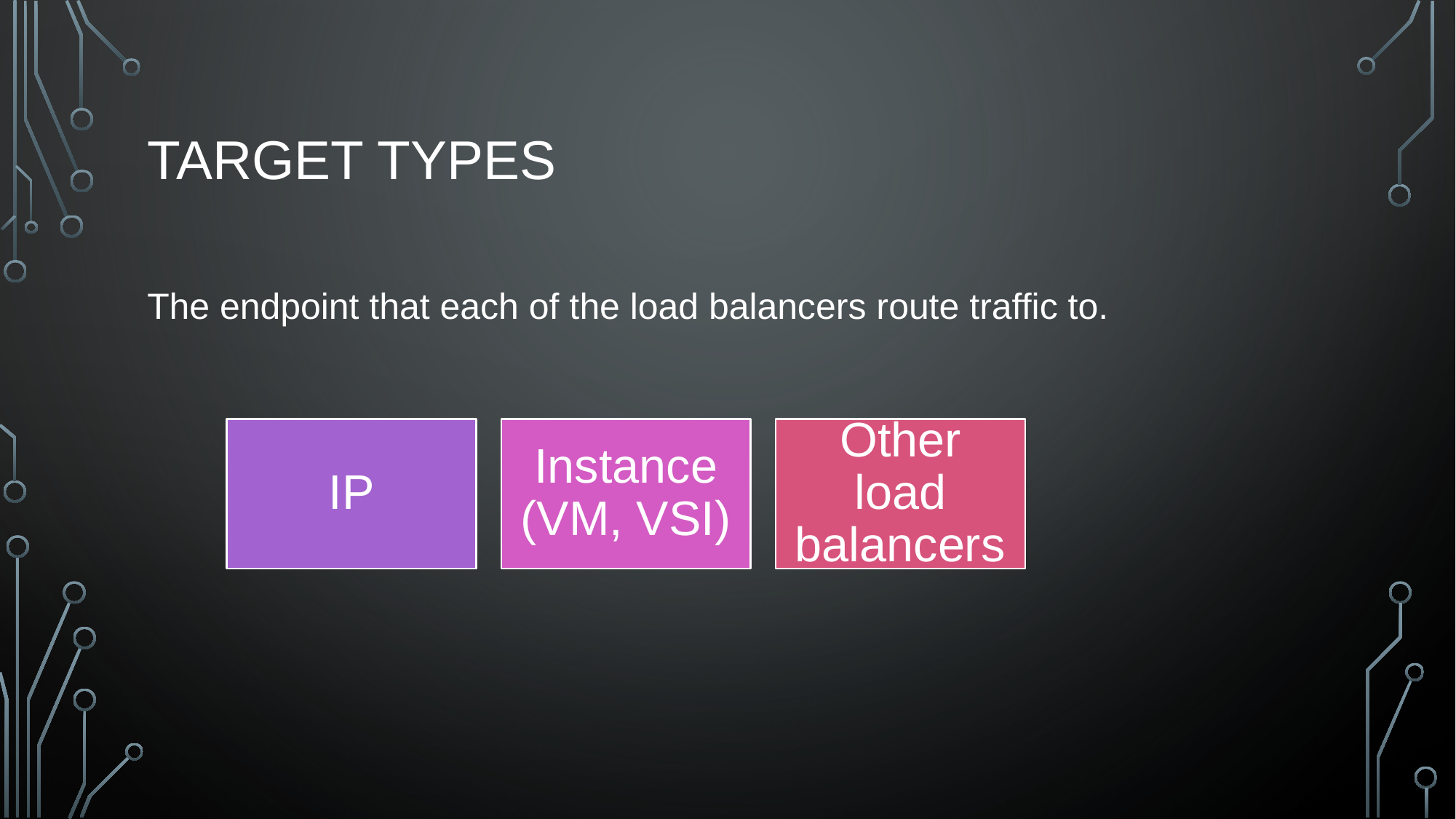

# Target Types
The endpoint that each of the load balancers route traffic to.
IP
Instance (VM, VSI)
Other load balancers